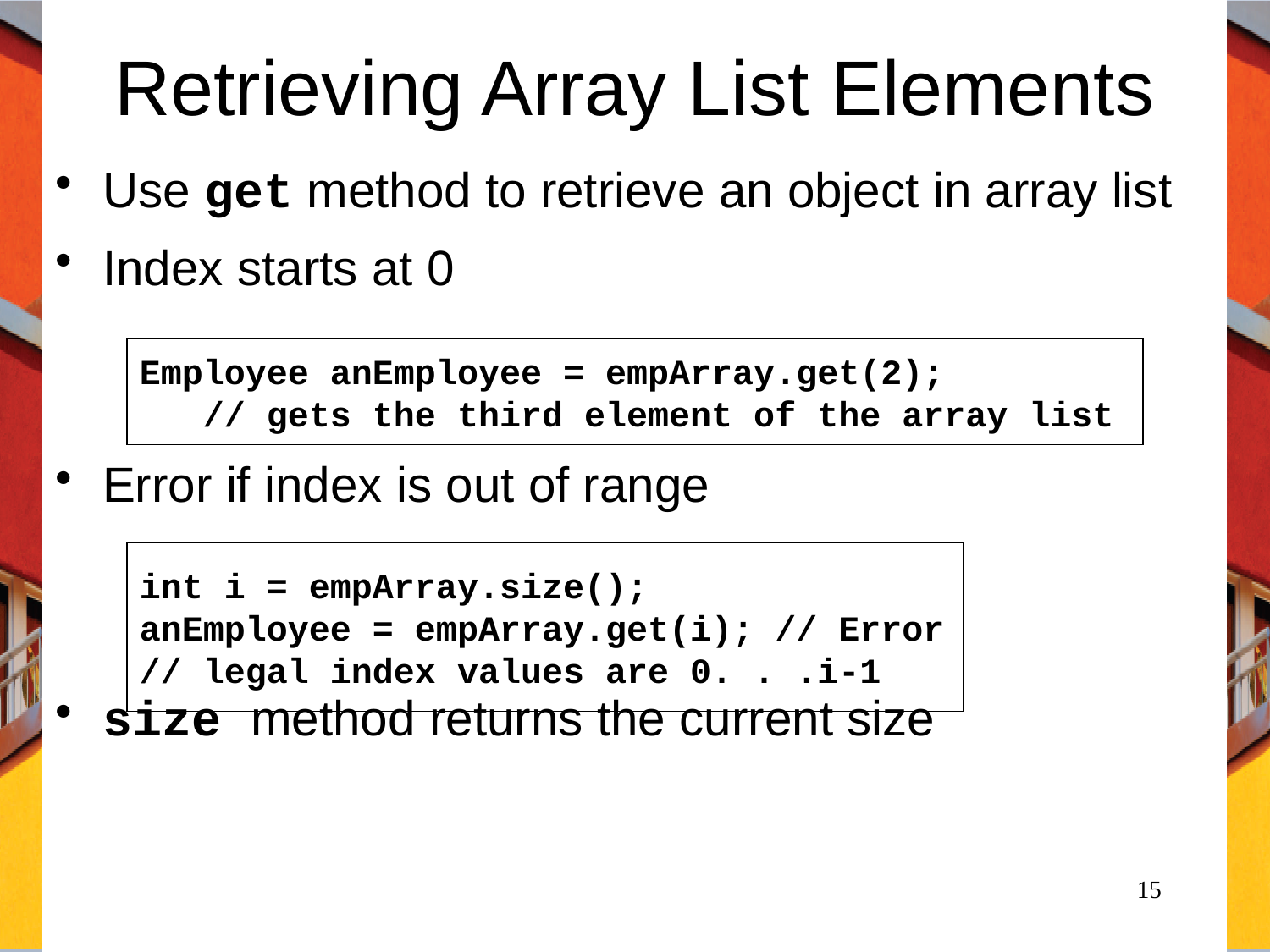

# Retrieving Array List Elements
Use get method to retrieve an object in array list
Index starts at 0

Error if index is out of range

size method returns the current size
Employee anEmployee = empArray.get(2);
   // gets the third element of the array list
int i = empArray.size();
anEmployee = empArray.get(i); // Error
// legal index values are 0. . .i-1
15